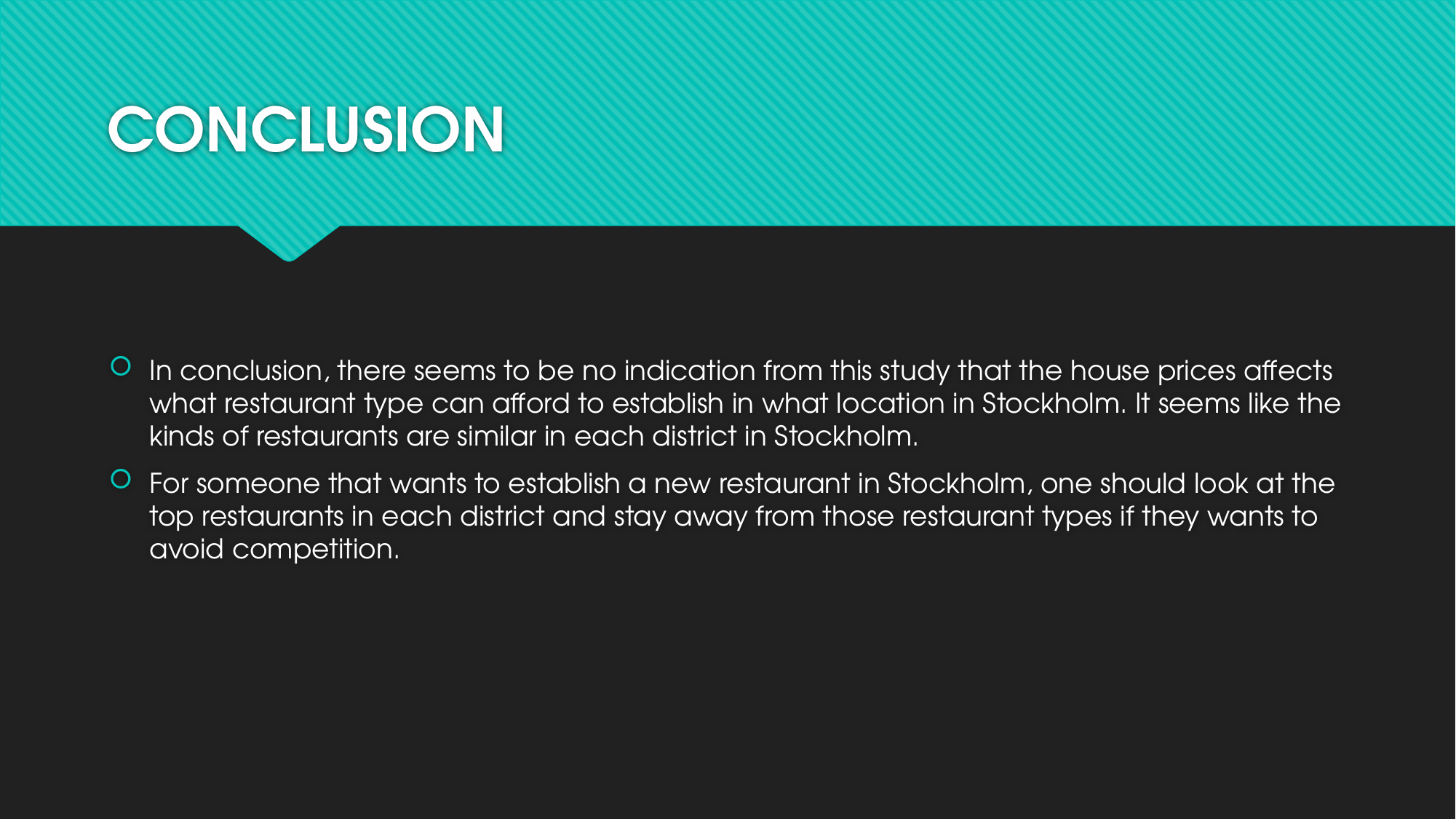

# CONCLUSION
In conclusion, there seems to be no indication from this study that the house prices affects what restaurant type can afford to establish in what location in Stockholm. It seems like the kinds of restaurants are similar in each district in Stockholm.
For someone that wants to establish a new restaurant in Stockholm, one should look at the top restaurants in each district and stay away from those restaurant types if they wants to avoid competition.